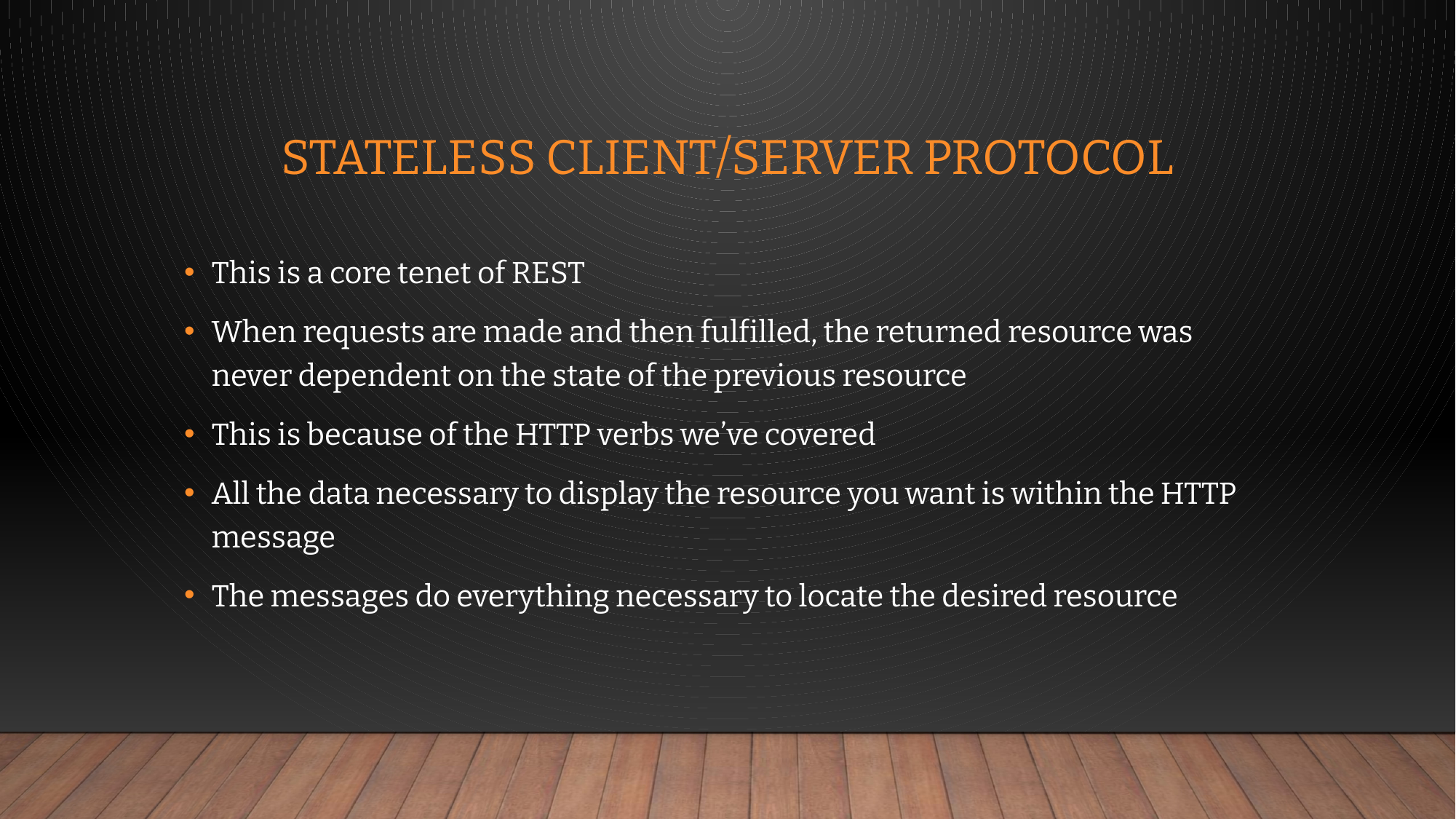

# Stateless client/server protocol
This is a core tenet of REST
When requests are made and then fulfilled, the returned resource was never dependent on the state of the previous resource
This is because of the HTTP verbs we’ve covered
All the data necessary to display the resource you want is within the HTTP message
The messages do everything necessary to locate the desired resource